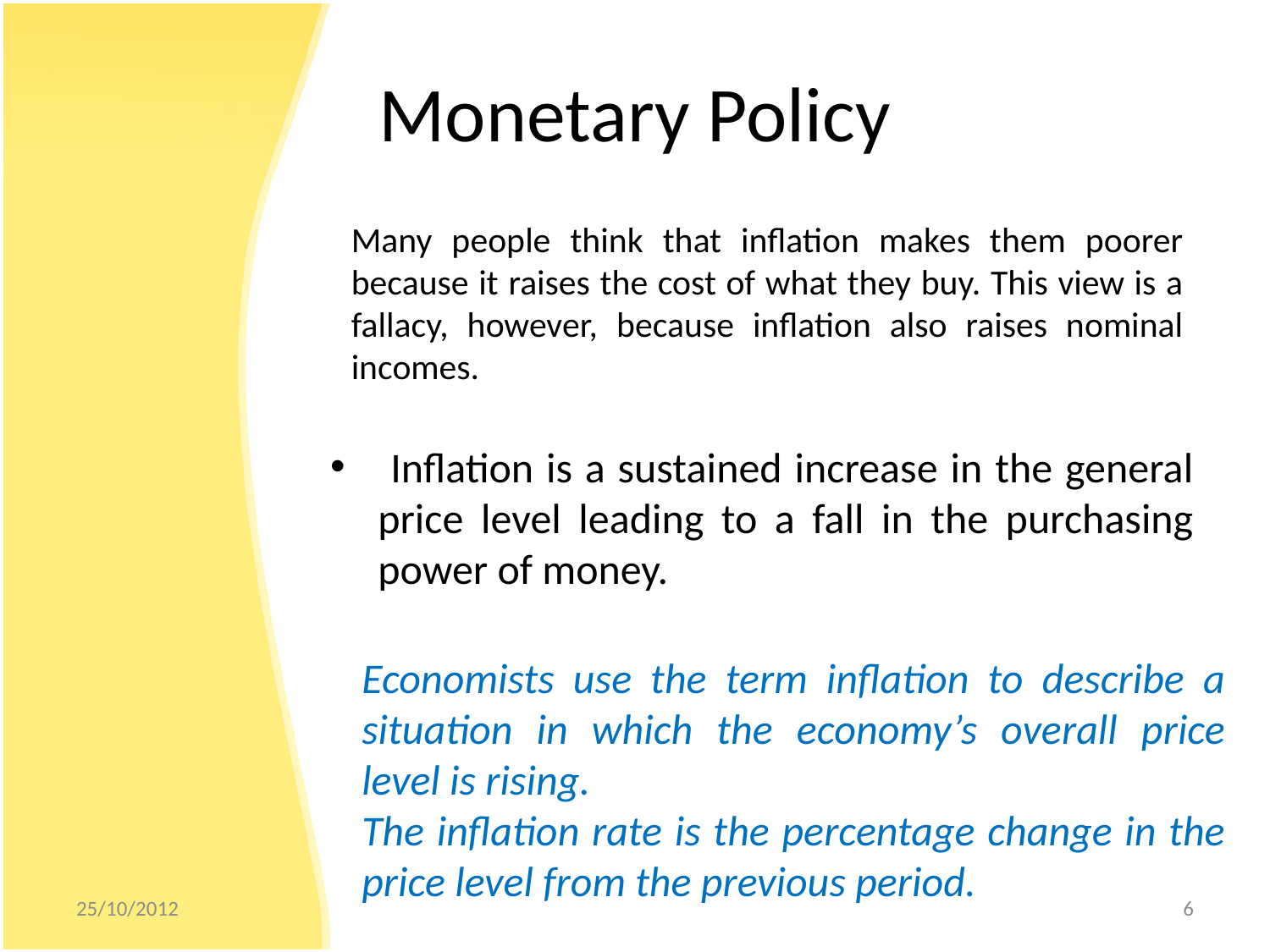

# Monetary Policy
Many people think that inflation makes them poorer because it raises the cost of what they buy. This view is a fallacy, however, because inflation also raises nominal incomes.
 Inflation is a sustained increase in the general price level leading to a fall in the purchasing power of money.

Economists use the term inflation to describe a situation in which the economy’s overall price level is rising.
The inflation rate is the percentage change in the price level from the previous period.
25/10/2012
6